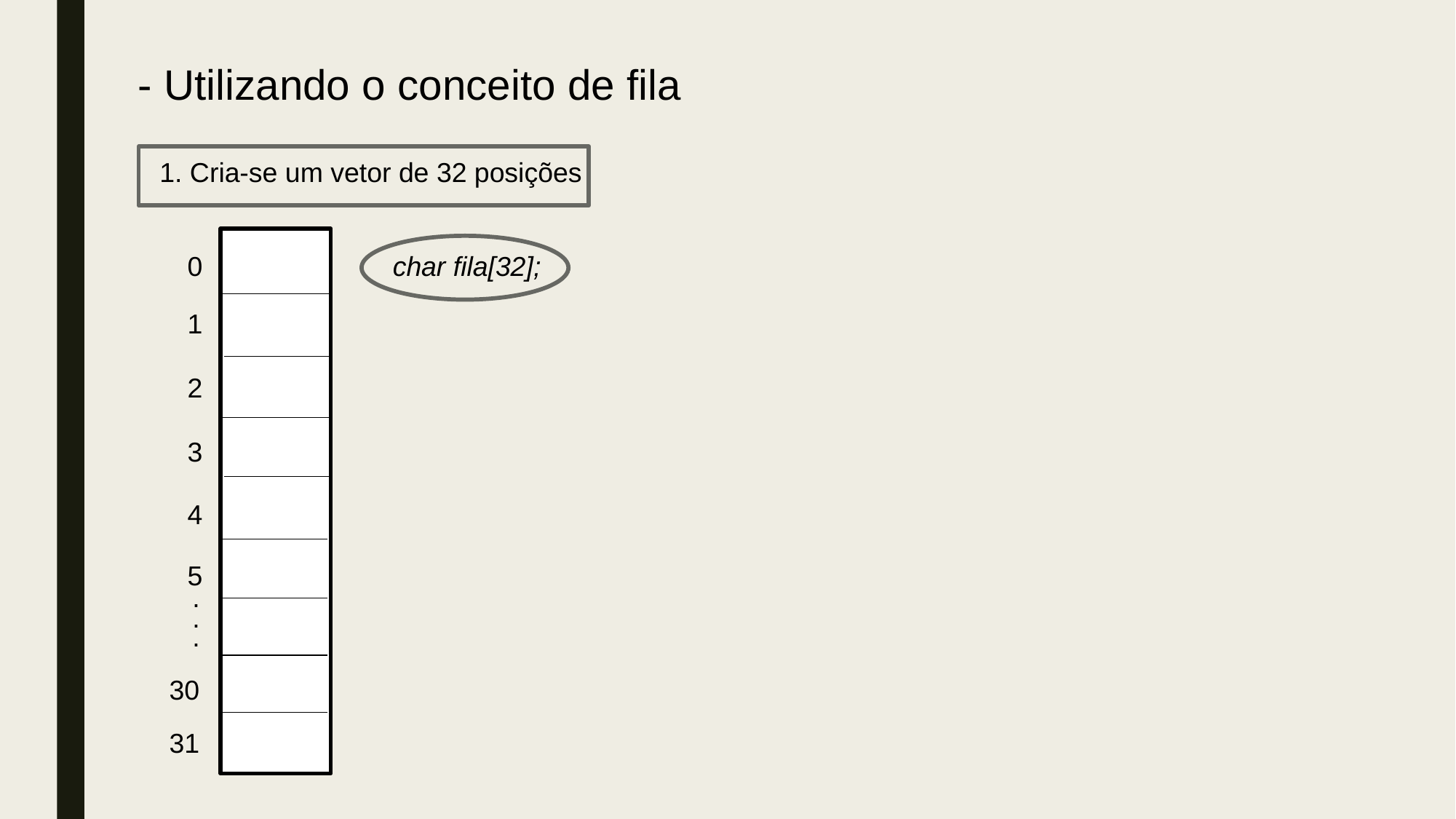

- Utilizando o conceito de fila

1. Cria-se um vetor de 32 posições

0
char fila[32];
1
2
3
4
5
.
.
.
30
31